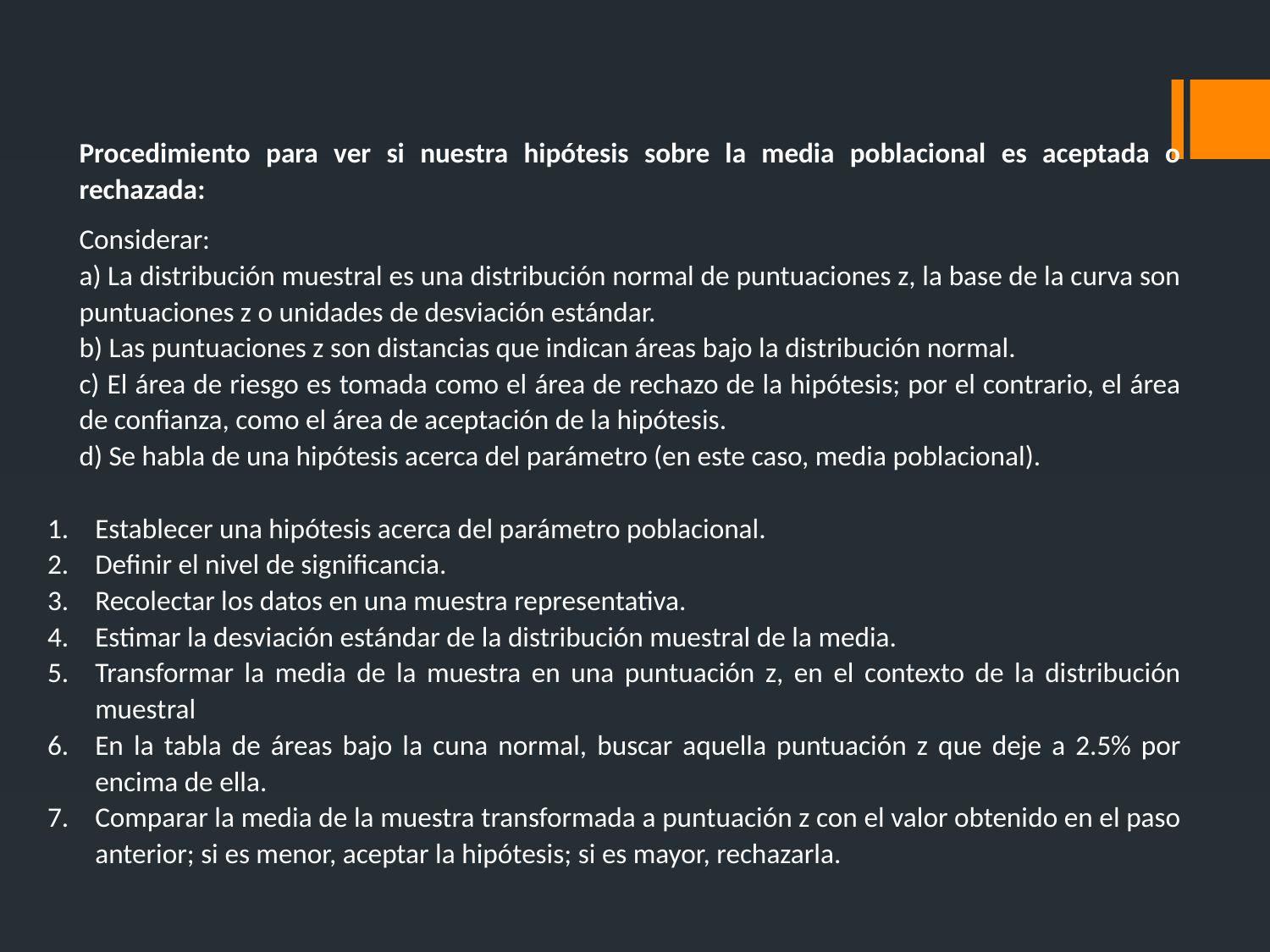

Procedimiento para ver si nuestra hipótesis sobre la media poblacional es aceptada o rechazada:
Considerar:
a) La distribución muestral es una distribución normal de puntuaciones z, la base de la curva son puntuaciones z o unidades de desviación estándar.
b) Las puntuaciones z son distancias que indican áreas bajo la distribución normal.
c) El área de riesgo es tomada como el área de rechazo de la hipótesis; por el contrario, el área de confianza, como el área de aceptación de la hipótesis.
d) Se habla de una hipótesis acerca del parámetro (en este caso, media poblacional).

Establecer una hipótesis acerca del parámetro poblacional.
Definir el nivel de significancia.
Recolectar los datos en una muestra representativa.
Estimar la desviación estándar de la distribución muestral de la media.
Transformar la media de la muestra en una puntuación z, en el contexto de la distribución
muestral
En la tabla de áreas bajo la cuna normal, buscar aquella puntuación z que deje a 2.5% por encima de ella.
Comparar la media de la muestra transformada a puntuación z con el valor obtenido en el paso anterior; si es menor, aceptar la hipótesis; si es mayor, rechazarla.